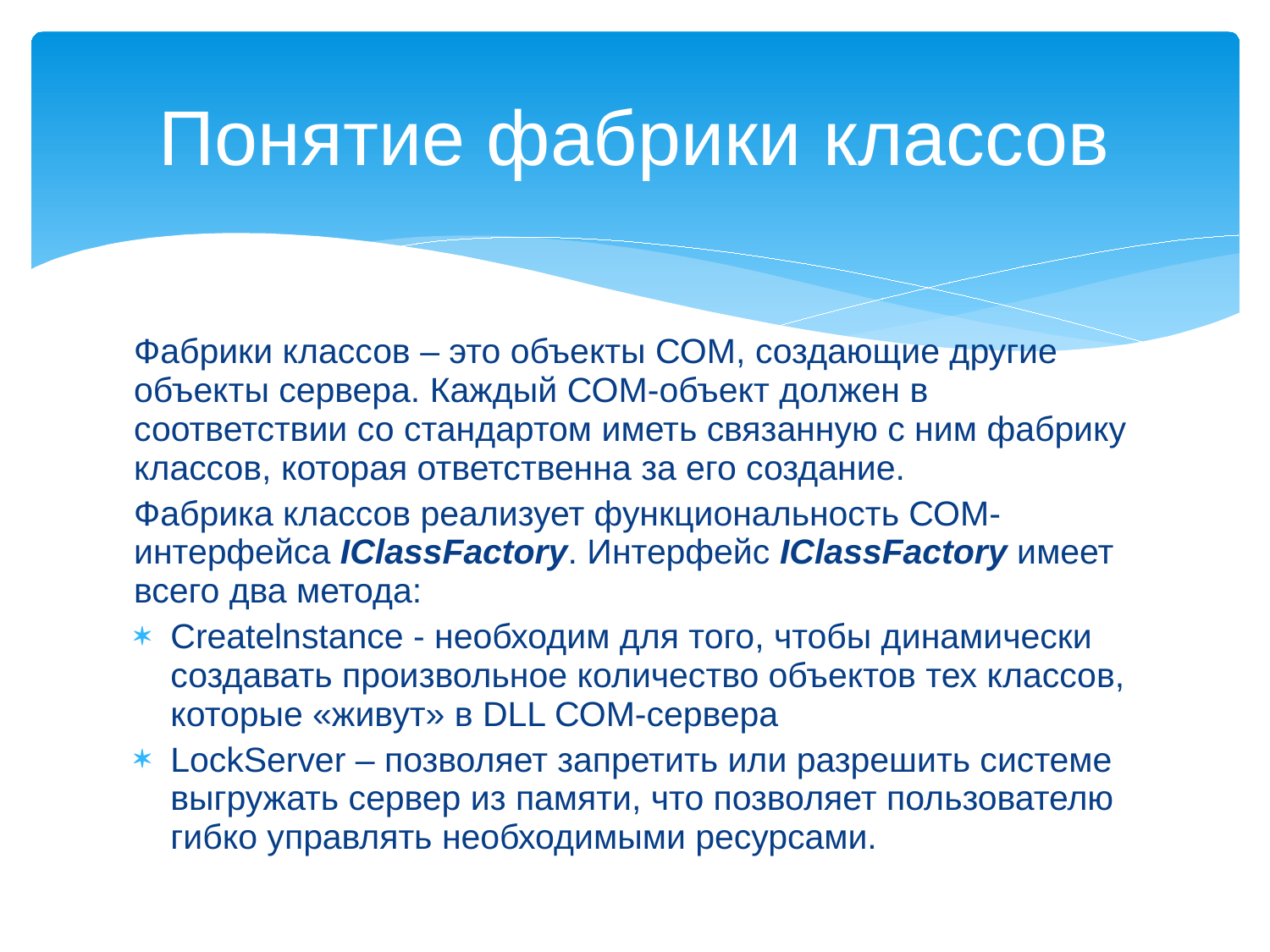

# Понятие фабрики классов
Фабрики классов – это объекты СОМ, создающие другие объекты сервера. Каждый СОМ-объект должен в соответствии со стандартом иметь связанную с ним фабрику классов, которая ответственна за его создание.
Фабрика классов реализует функциональность СОМ-интерфейса IClassFactory. Интерфейс IClassFactory имеет всего два метода:
Createlnstance - необходим для того, чтобы динамически создавать произвольное количество объектов тех классов, которые «живут» в DLL СОМ-сервера
LockServer – позволяет запретить или разрешить системе выгружать сервер из памяти, что позволяет пользователю гибко управлять необходимыми ресурсами.